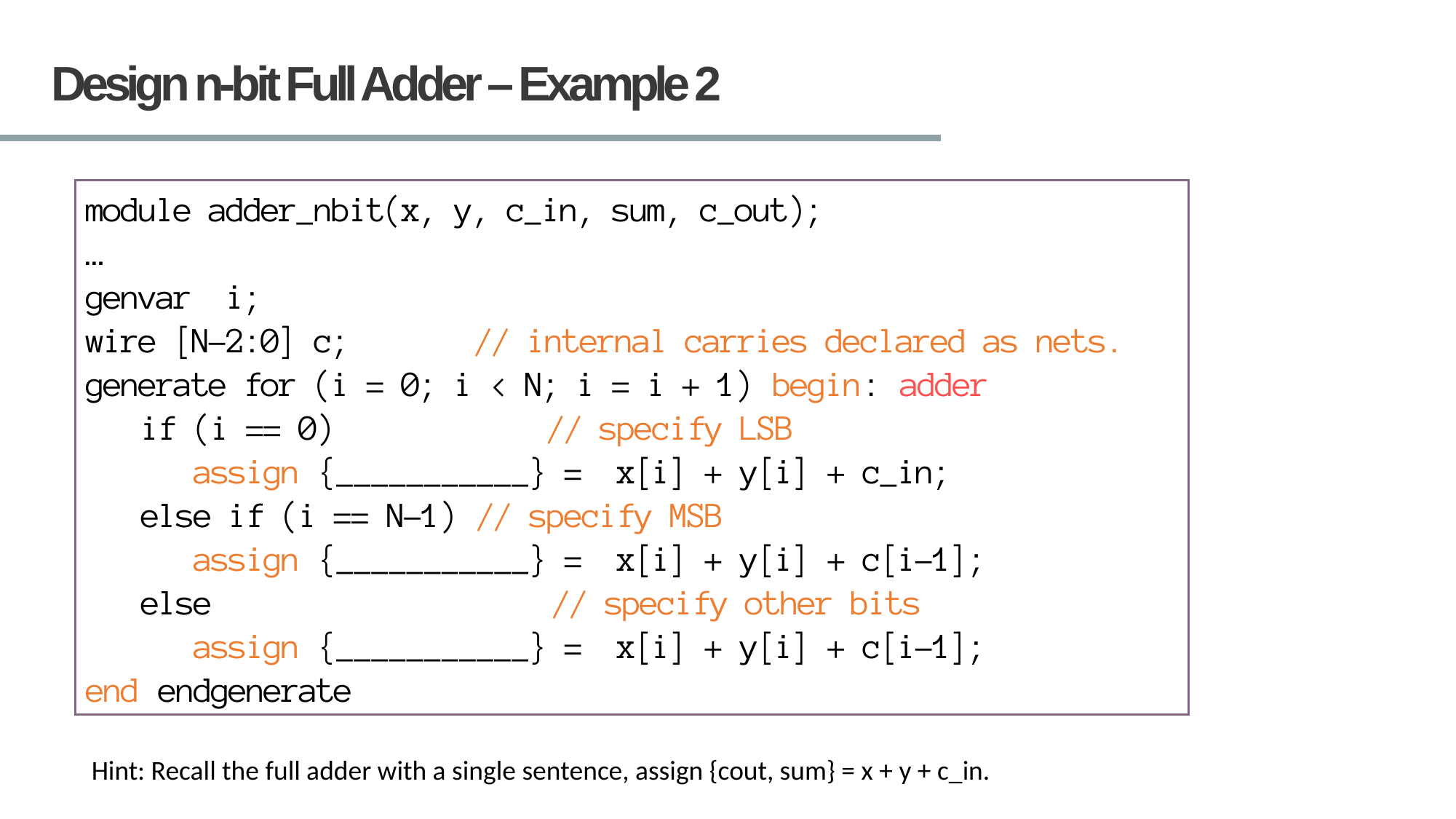

Design n-bit Full Adder – Example 2
module adder_nbit(x, y, c_in, sum, c_out);
…
genvar  i;
wire [N-2:0] c;       // internal carries declared as nets.
generate for (i = 0; i < N; i = i + 1) begin: adder
   if (i == 0)            // specify LSB
      assign {___________} =  x[i] + y[i] + c_in;
   else if (i == N-1) // specify MSB
      assign {___________} =  x[i] + y[i] + c[i-1];
   else 	              // specify other bits
      assign {___________} =  x[i] + y[i] + c[i-1];
end endgenerate
Hint: Recall the full adder with a single sentence, assign {cout, sum} = x + y + c_in.